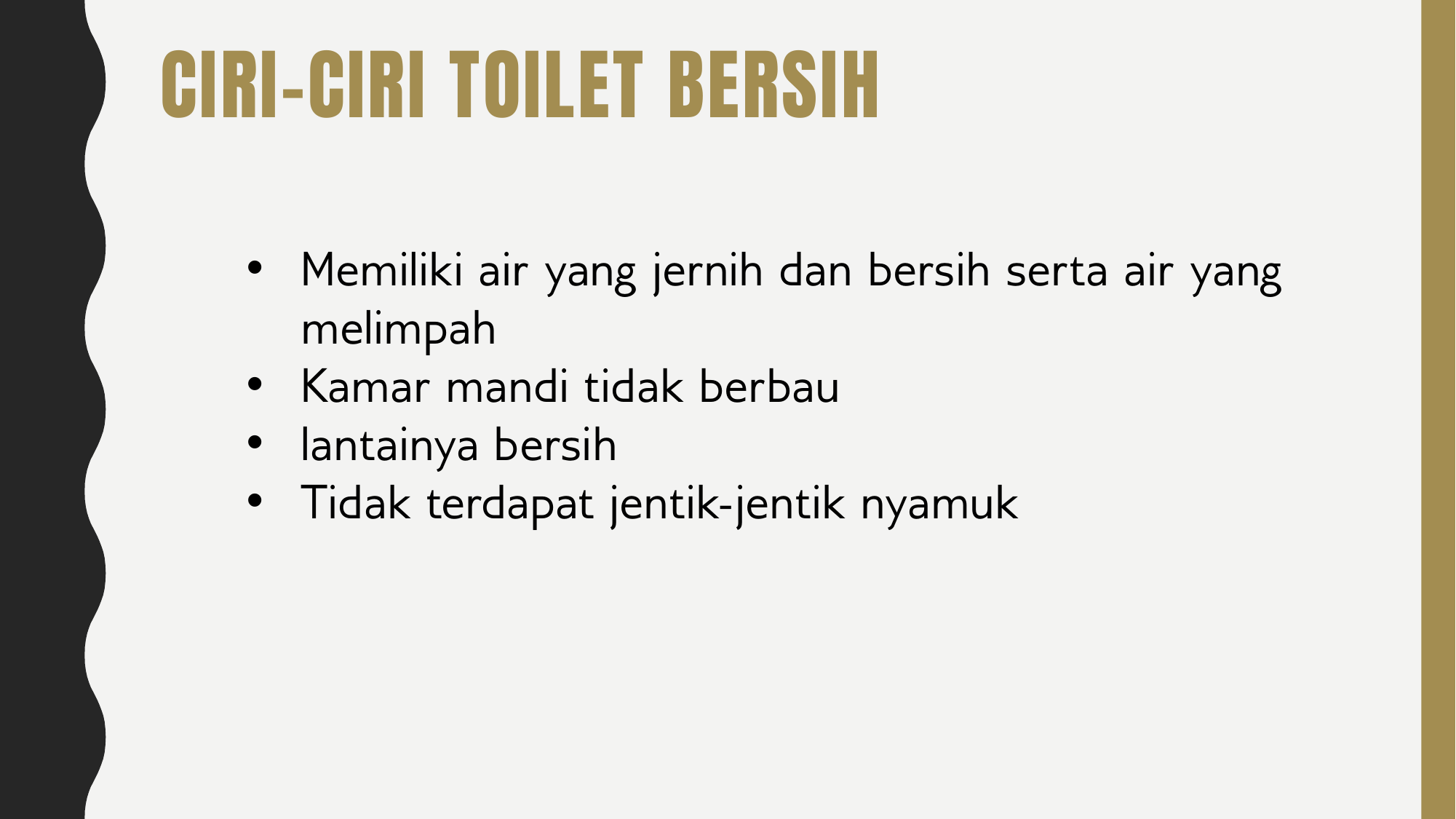

# Ciri-ciri toilet bersih
Memiliki air yang jernih dan bersih serta air yang melimpah
Kamar mandi tidak berbau
lantainya bersih
Tidak terdapat jentik-jentik nyamuk